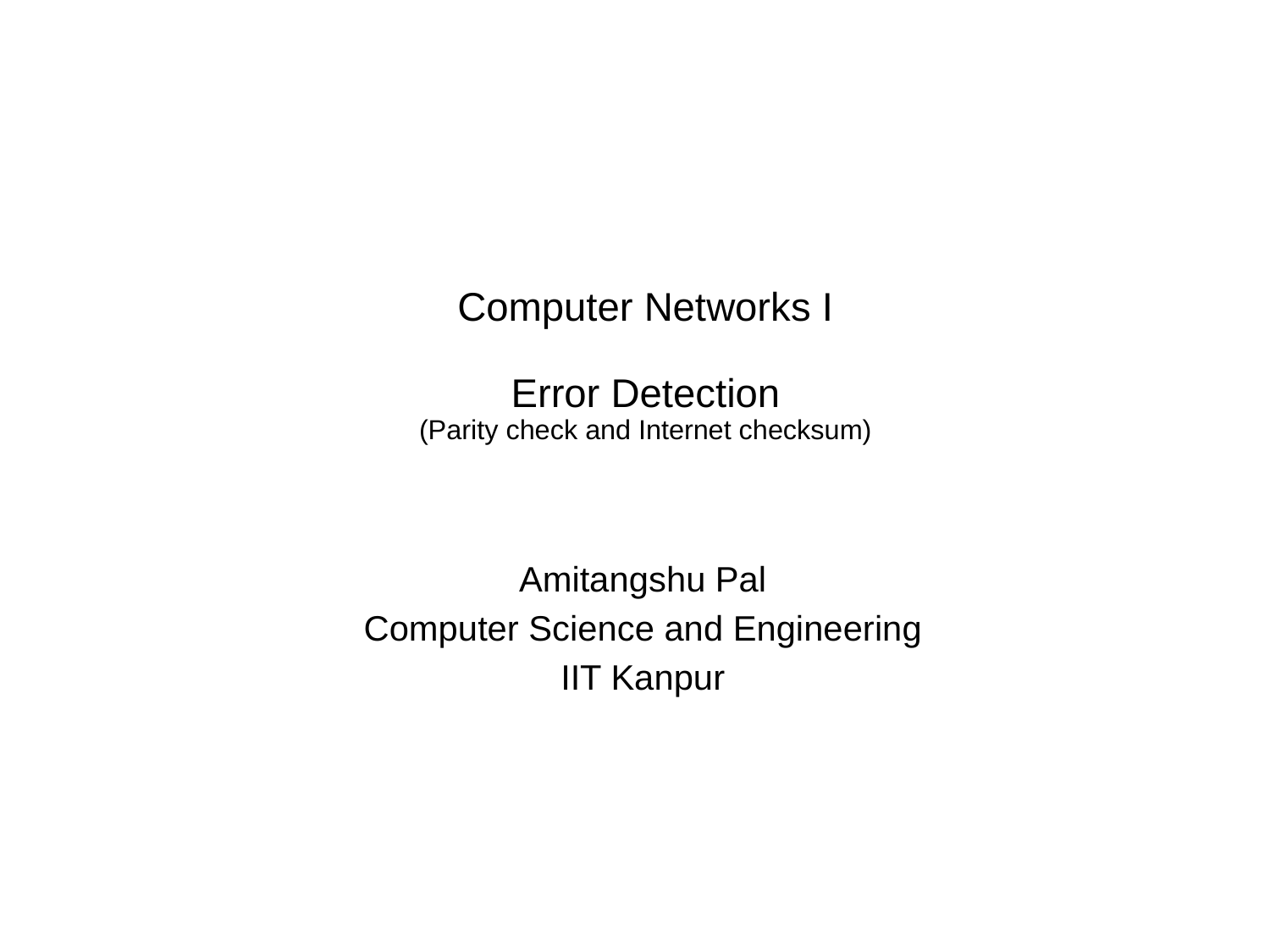

# Computer Networks I Error Detection (Parity check and Internet checksum)
Amitangshu Pal
Computer Science and Engineering
IIT Kanpur